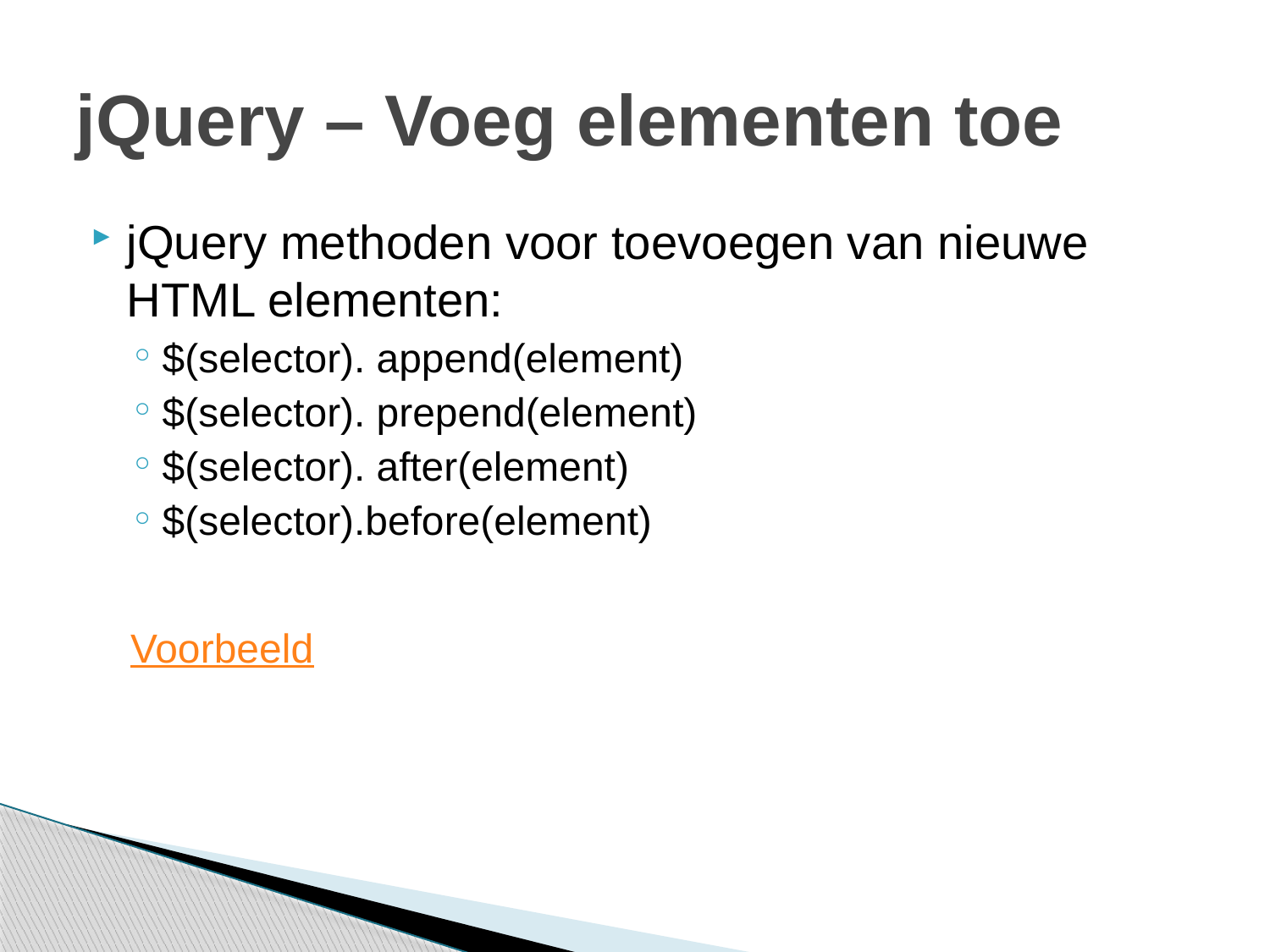

# jQuery – Voeg elementen toe
jQuery methoden voor toevoegen van nieuwe HTML elementen:
$(selector). append(element)
$(selector). prepend(element)
$(selector). after(element)
$(selector).before(element)

Voorbeeld